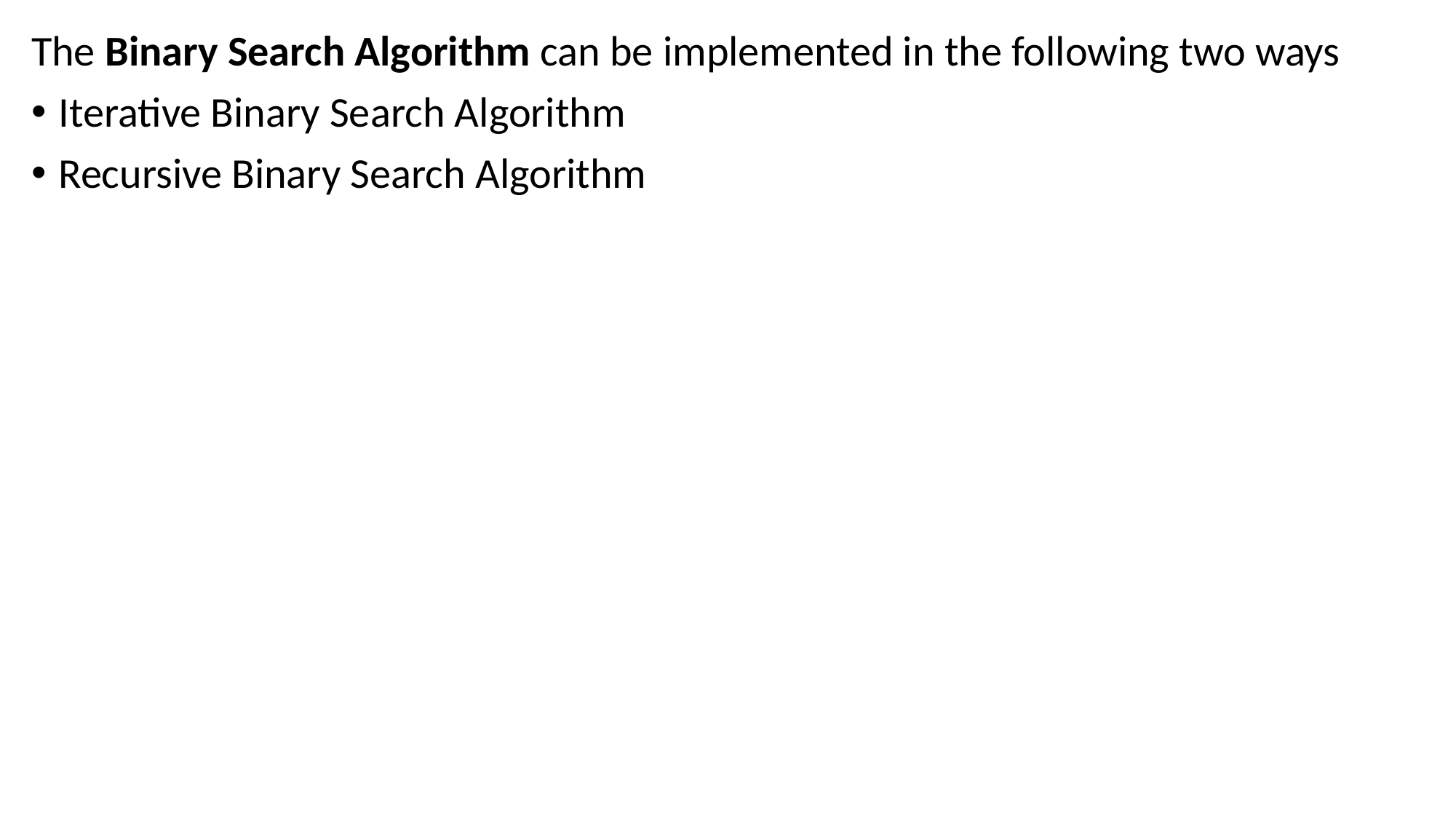

The Binary Search Algorithm can be implemented in the following two ways
Iterative Binary Search Algorithm
Recursive Binary Search Algorithm